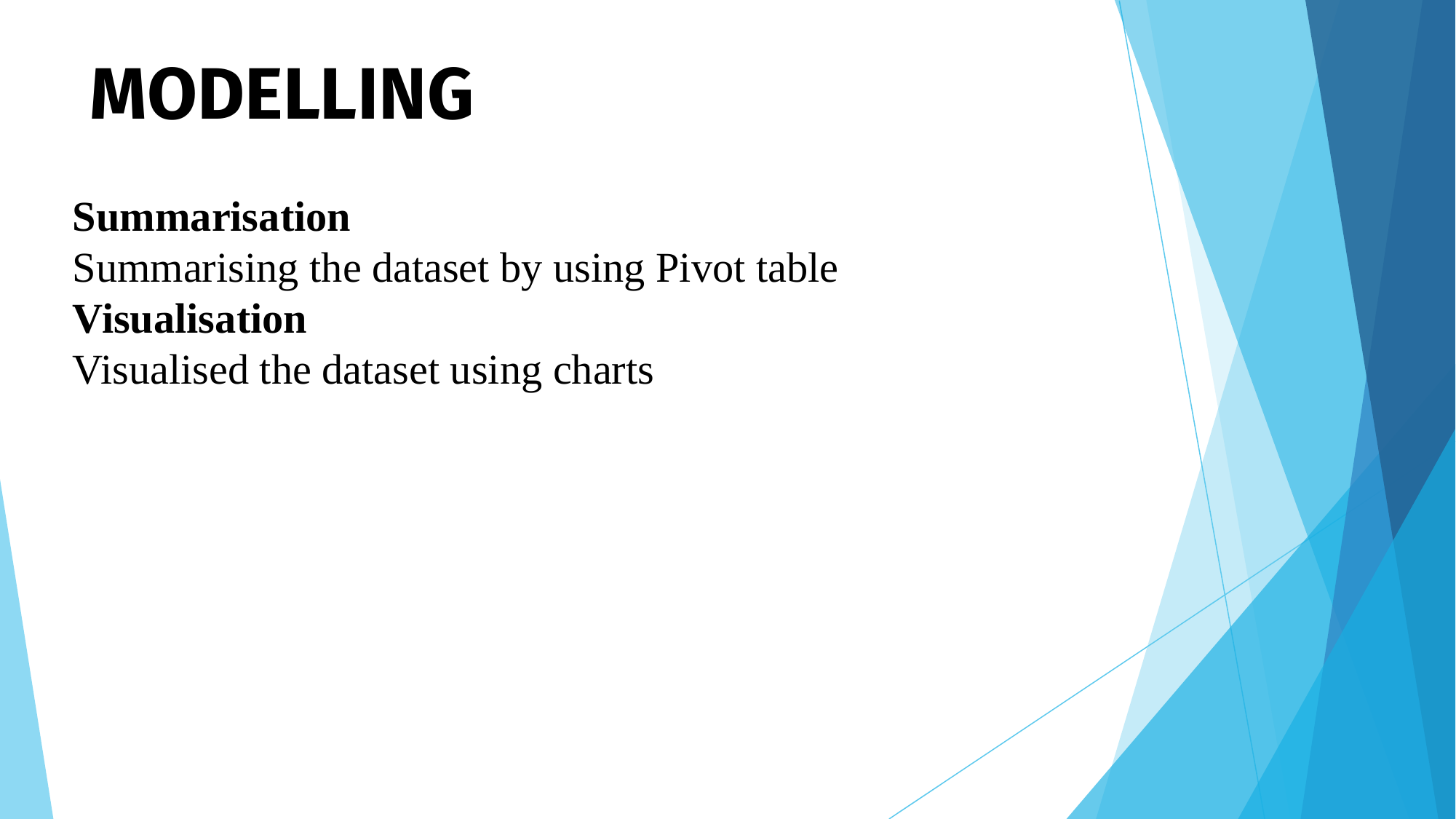

# MODELLING
Summarisation
Summarising the dataset by using Pivot table
Visualisation
Visualised the dataset using charts